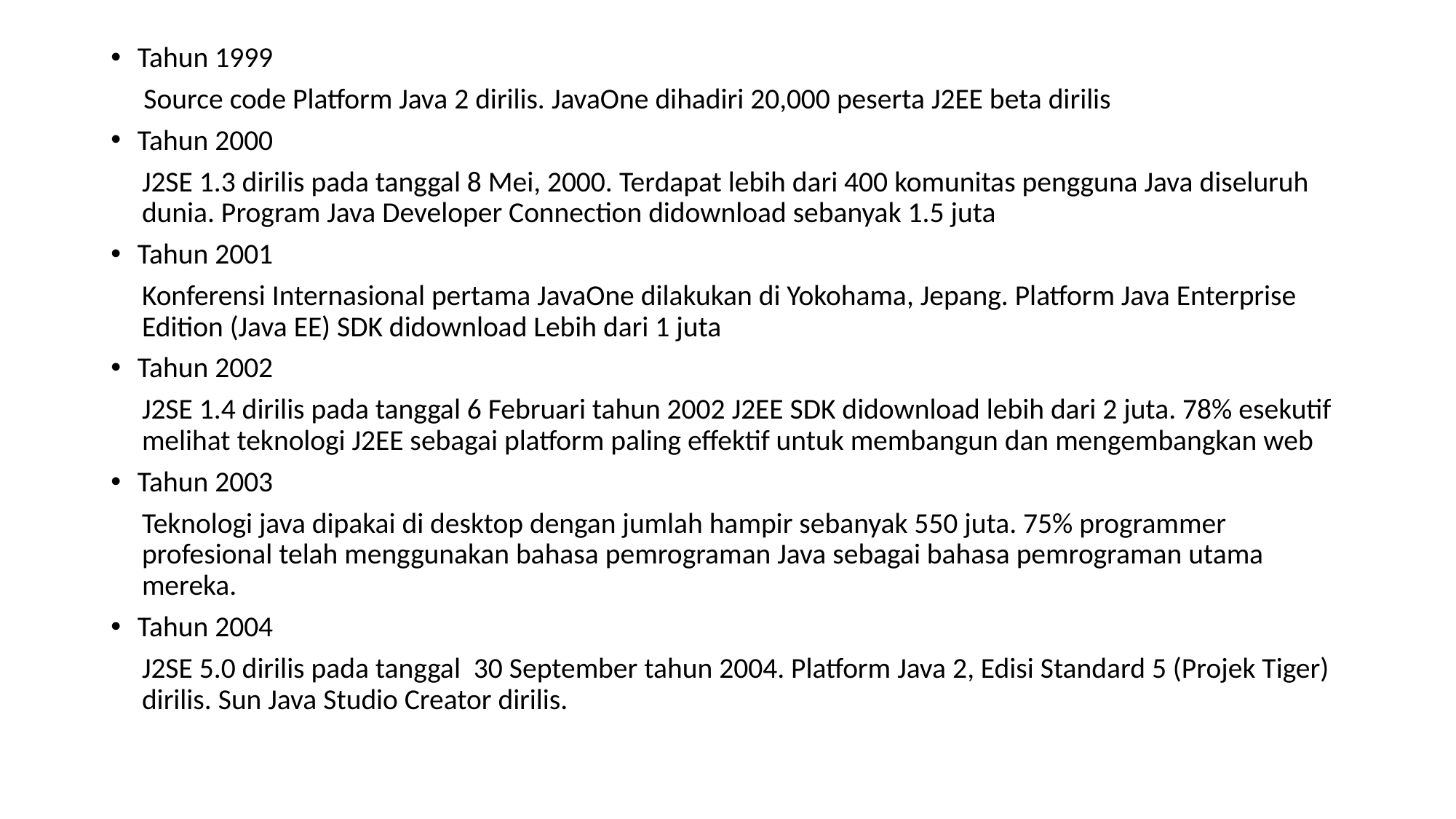

Tahun 1999
     Source code Platform Java 2 dirilis. JavaOne dihadiri 20,000 peserta J2EE beta dirilis
Tahun 2000
J2SE 1.3 dirilis pada tanggal 8 Mei, 2000. Terdapat lebih dari 400 komunitas pengguna Java diseluruh dunia. Program Java Developer Connection didownload sebanyak 1.5 juta
Tahun 2001
Konferensi Internasional pertama JavaOne dilakukan di Yokohama, Jepang. Platform Java Enterprise Edition (Java EE) SDK didownload Lebih dari 1 juta
Tahun 2002
J2SE 1.4 dirilis pada tanggal 6 Februari tahun 2002 J2EE SDK didownload lebih dari 2 juta. 78% esekutif melihat teknologi J2EE sebagai platform paling effektif untuk membangun dan mengembangkan web
Tahun 2003
Teknologi java dipakai di desktop dengan jumlah hampir sebanyak 550 juta. 75% programmer profesional telah menggunakan bahasa pemrograman Java sebagai bahasa pemrograman utama mereka.
Tahun 2004
J2SE 5.0 dirilis pada tanggal  30 September tahun 2004. Platform Java 2, Edisi Standard 5 (Projek Tiger) dirilis. Sun Java Studio Creator dirilis.